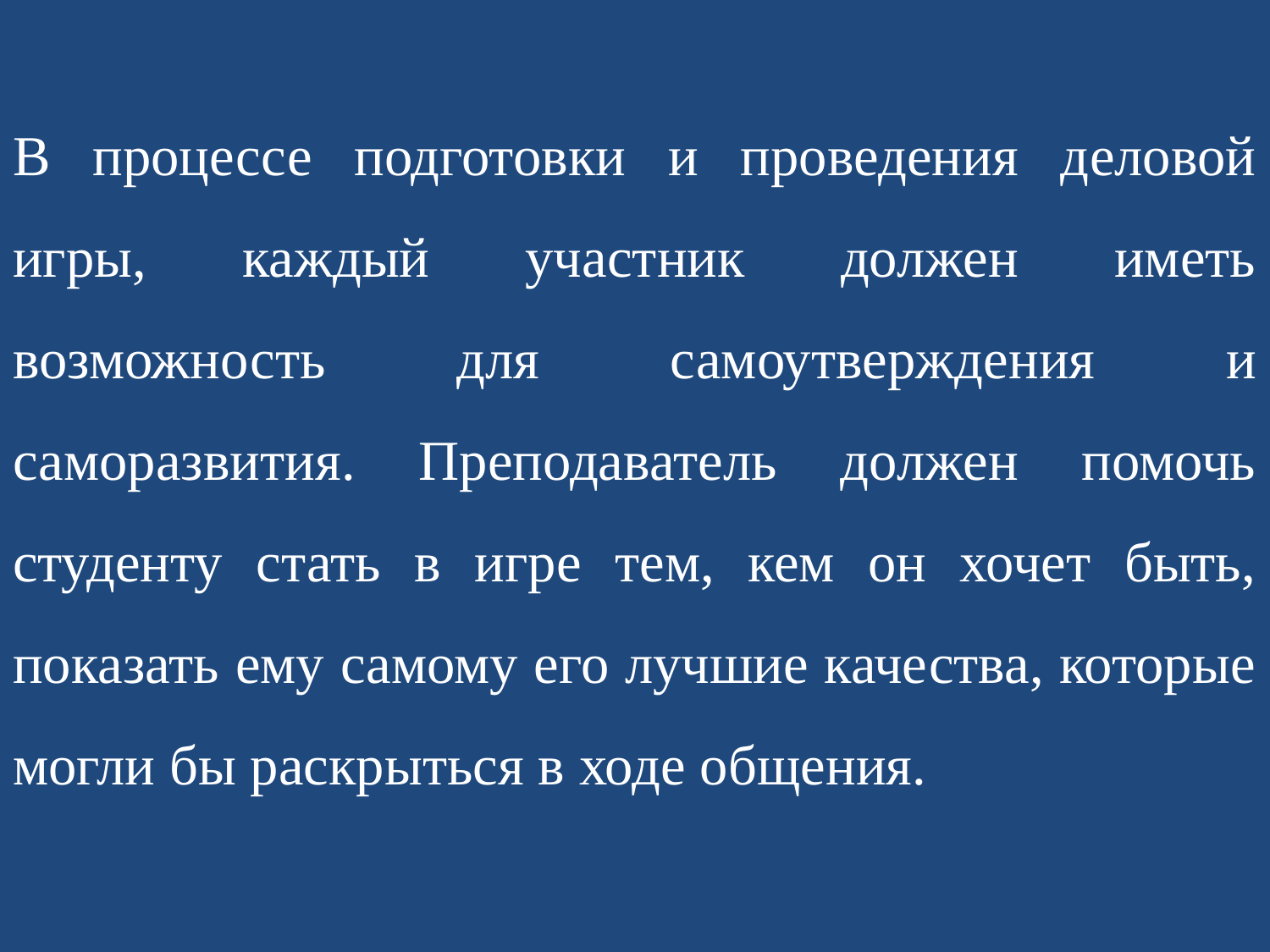

В процессе подготовки и проведения деловой игры, каждый участник должен иметь возможность для самоутверждения и саморазвития. Преподаватель должен помочь студенту стать в игре тем, кем он хочет быть, показать ему самому его лучшие качества, которые могли бы раскрыться в ходе общения.